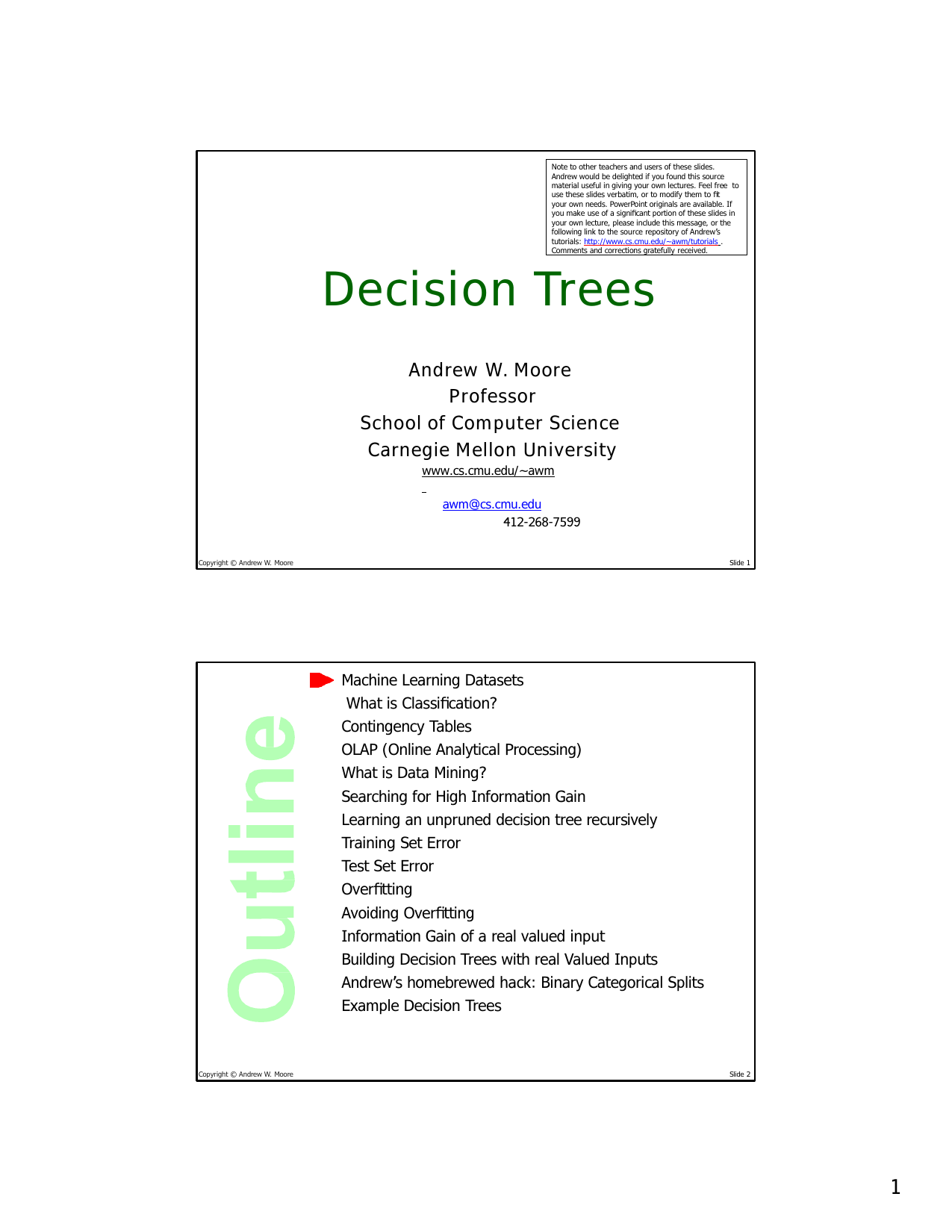

Note to other teachers and users of these slides.  Andrew would be delighted if you found this source  material useful in giving your own lectures. Feel free  to use these slides verbatim, or to modify them to fit  your own needs. PowerPoint originals are available. If  you make use of a significant portion of these slides in  your own lecture, please include this message, or the  following link to the source repository of Andrew’s  tutorials: http://www.cs.cmu.edu/~awm/tutorials .
Comments and corrections gratefully received.
Decision Trees
Andrew W. Moore  Professor
School of Computer Science  Carnegie Mellon University
www.cs.cmu.edu/~awm  awm@cs.cmu.edu
412-268-7599
Copyright © Andrew W. Moore
Slide 1

Machine Learning Datasets  What is Classification?
Contingency Tables
OLAP (Online Analytical Processing)  What is Data Mining?
Searching for High Information Gain
Learning an unpruned decision tree recursively  Training Set Error
Test Set Error  Overfitting  Avoiding Overfitting
Information Gain of a real valued input  Building Decision Trees with real Valued Inputs
Andrew’s homebrewed hack: Binary Categorical Splits  Example Decision Trees

Copyright © Andrew W. Moore
Slide 2
1